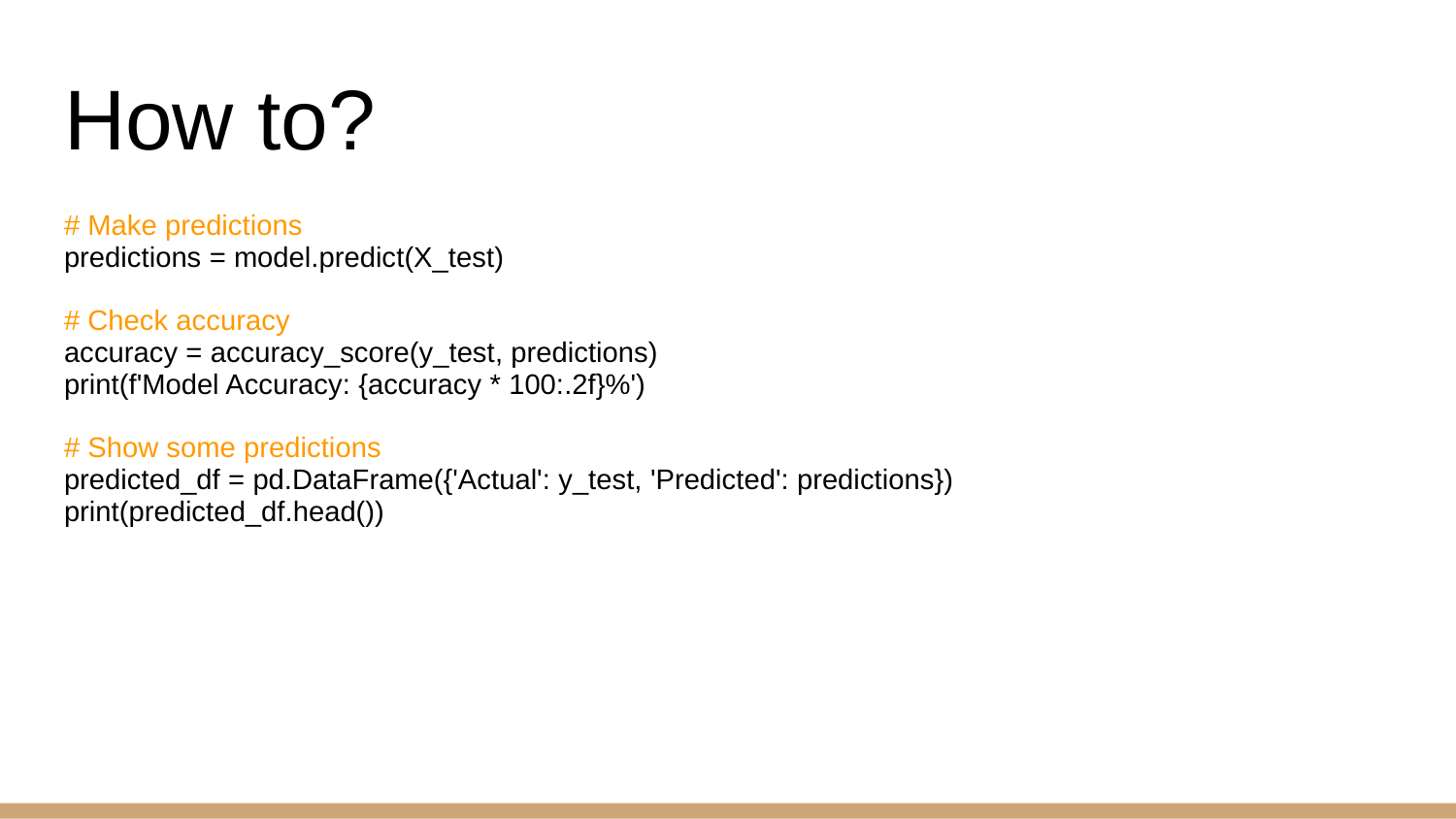

# How to?
# Make predictions
predictions = model.predict(X_test)

# Check accuracy
accuracy = accuracy_score(y_test, predictions)
print(f'Model Accuracy: {accuracy * 100:.2f}%')

# Show some predictions
predicted_df = pd.DataFrame({'Actual': y_test, 'Predicted': predictions})
print(predicted_df.head())